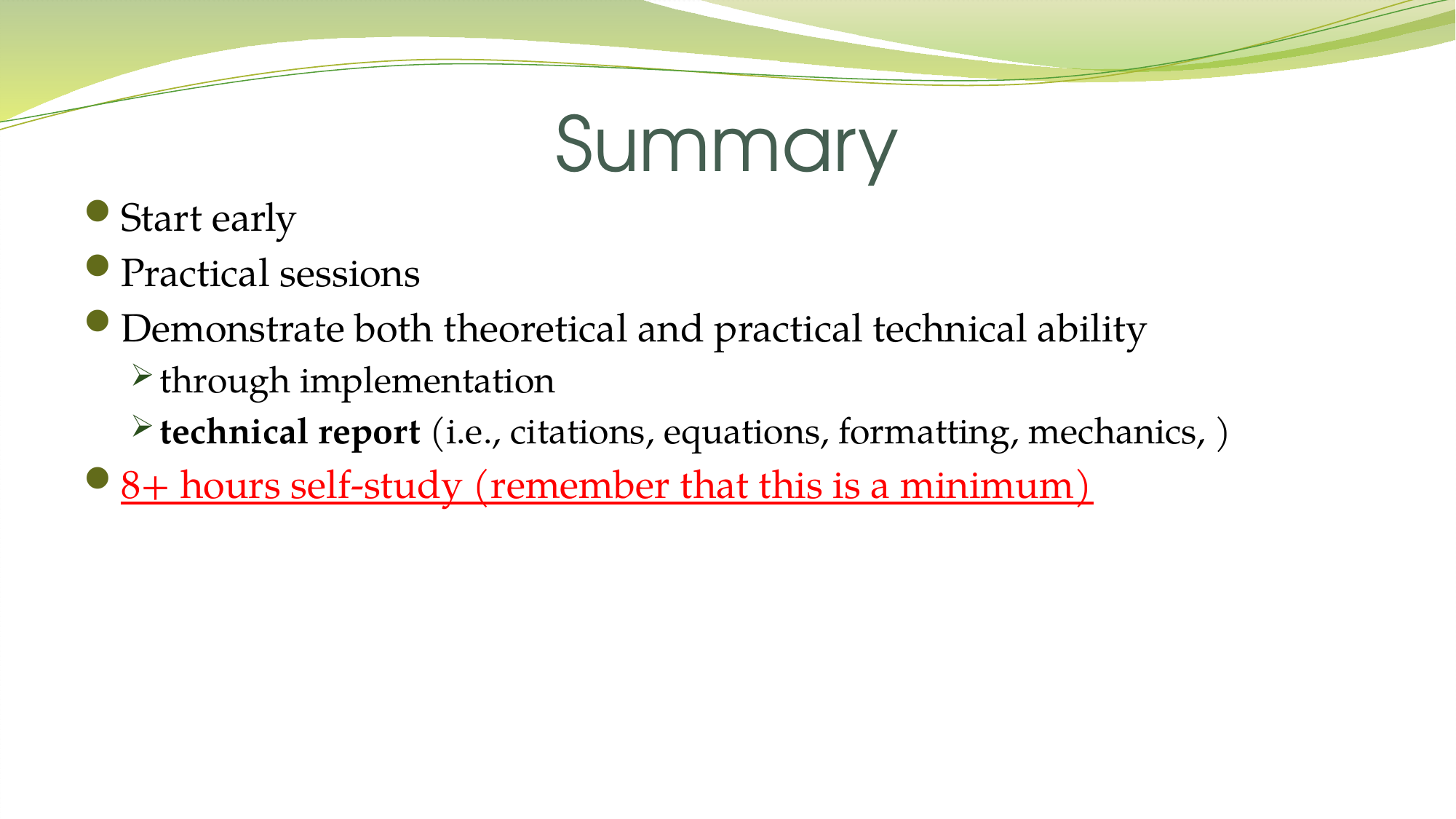

# Summary
Start early
Practical sessions
Demonstrate both theoretical and practical technical ability
through implementation
technical report (i.e., citations, equations, formatting, mechanics, )
8+ hours self-study (remember that this is a minimum)